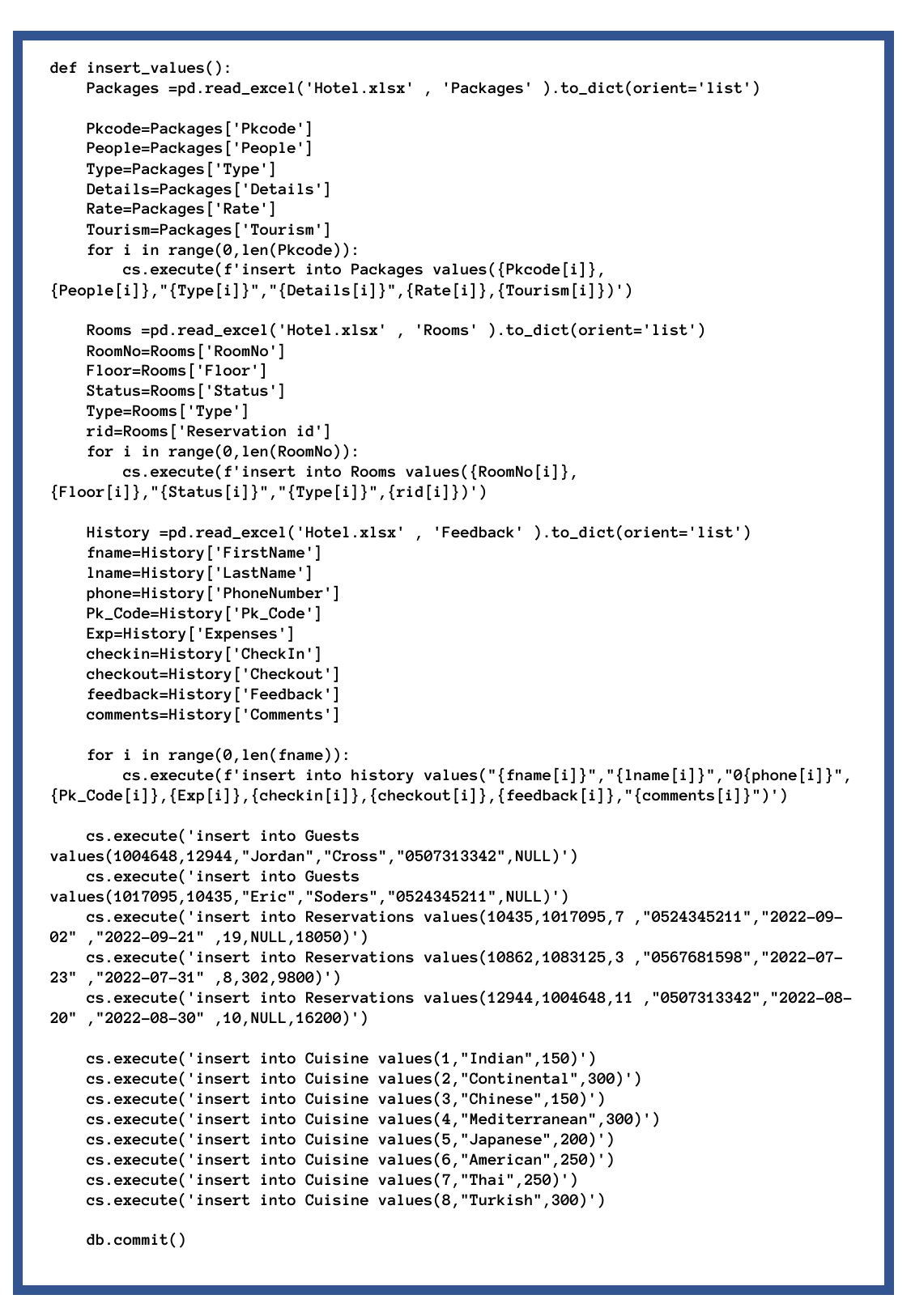

def insert_values():
    Packages =pd.read_excel('Hotel.xlsx' , 'Packages' ).to_dict(orient='list')

    Pkcode=Packages['Pkcode']
    People=Packages['People']
    Type=Packages['Type']
    Details=Packages['Details']
    Rate=Packages['Rate']
    Tourism=Packages['Tourism']
    for i in range(0,len(Pkcode)):
        cs.execute(f'insert into Packages values({Pkcode[i]},{People[i]},"{Type[i]}","{Details[i]}",{Rate[i]},{Tourism[i]})')

    Rooms =pd.read_excel('Hotel.xlsx' , 'Rooms' ).to_dict(orient='list')
    RoomNo=Rooms['RoomNo']
    Floor=Rooms['Floor']
    Status=Rooms['Status']
    Type=Rooms['Type']
    rid=Rooms['Reservation id']
    for i in range(0,len(RoomNo)):
        cs.execute(f'insert into Rooms values({RoomNo[i]},{Floor[i]},"{Status[i]}","{Type[i]}",{rid[i]})')

    History =pd.read_excel('Hotel.xlsx' , 'Feedback' ).to_dict(orient='list')
    fname=History['FirstName']
    lname=History['LastName']
    phone=History['PhoneNumber']
    Pk_Code=History['Pk_Code']
    Exp=History['Expenses']
    checkin=History['CheckIn']
    checkout=History['Checkout']
    feedback=History['Feedback']
    comments=History['Comments']

    for i in range(0,len(fname)):
        cs.execute(f'insert into history values("{fname[i]}","{lname[i]}","0{phone[i]}",{Pk_Code[i]},{Exp[i]},{checkin[i]},{checkout[i]},{feedback[i]},"{comments[i]}")')

    cs.execute('insert into Guests values(1004648,12944,"Jordan","Cross","0507313342",NULL)')
    cs.execute('insert into Guests values(1017095,10435,"Eric","Soders","0524345211",NULL)')
    cs.execute('insert into Reservations values(10435,1017095,7 ,"0524345211","2022-09-02" ,"2022-09-21" ,19,NULL,18050)')
    cs.execute('insert into Reservations values(10862,1083125,3 ,"0567681598","2022-07-23" ,"2022-07-31" ,8,302,9800)')
    cs.execute('insert into Reservations values(12944,1004648,11 ,"0507313342","2022-08-20" ,"2022-08-30" ,10,NULL,16200)')

    cs.execute('insert into Cuisine values(1,"Indian",150)')
    cs.execute('insert into Cuisine values(2,"Continental",300)')
    cs.execute('insert into Cuisine values(3,"Chinese",150)')
    cs.execute('insert into Cuisine values(4,"Mediterranean",300)')
    cs.execute('insert into Cuisine values(5,"Japanese",200)')
    cs.execute('insert into Cuisine values(6,"American",250)')
    cs.execute('insert into Cuisine values(7,"Thai",250)')
    cs.execute('insert into Cuisine values(8,"Turkish",300)')

    db.commit()